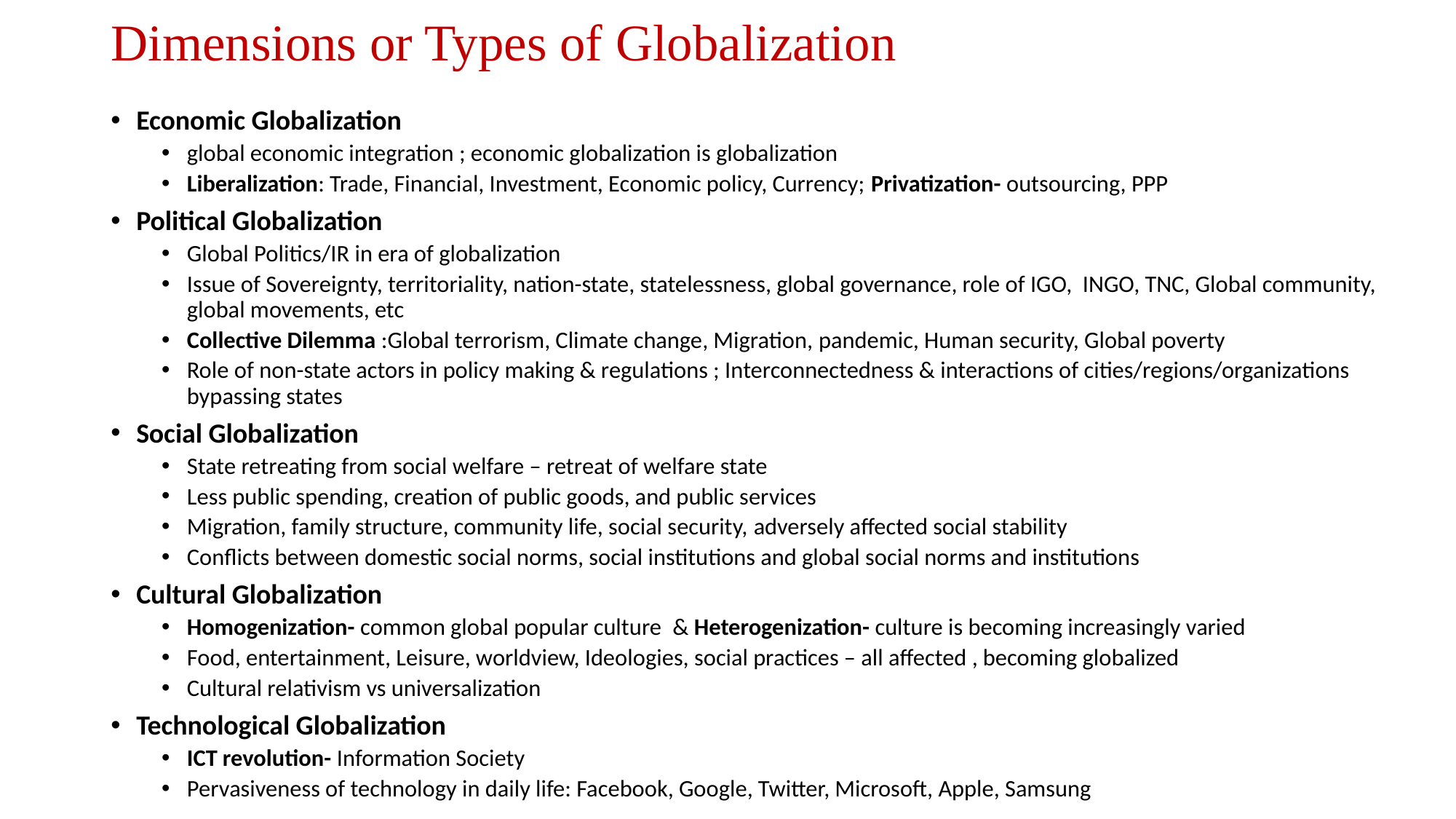

# Dimensions or Types of Globalization

Economic Globalization
global economic integration ; economic globalization is globalization
Liberalization: Trade, Financial, Investment, Economic policy, Currency; Privatization- outsourcing, PPP
Political Globalization
Global Politics/IR in era of globalization
Issue of Sovereignty, territoriality, nation-state, statelessness, global governance, role of IGO,  INGO, TNC, Global community, global movements, etc
Collective Dilemma :Global terrorism, Climate change, Migration, pandemic, Human security, Global poverty
Role of non-state actors in policy making & regulations ; Interconnectedness & interactions of cities/regions/organizations bypassing states
Social Globalization
State retreating from social welfare – retreat of welfare state
Less public spending, creation of public goods, and public services
Migration, family structure, community life, social security, adversely affected social stability
Conflicts between domestic social norms, social institutions and global social norms and institutions
Cultural Globalization
Homogenization- common global popular culture  & Heterogenization- culture is becoming increasingly varied
Food, entertainment, Leisure, worldview, Ideologies, social practices – all affected , becoming globalized
Cultural relativism vs universalization
Technological Globalization
ICT revolution- Information Society
Pervasiveness of technology in daily life: Facebook, Google, Twitter, Microsoft, Apple, Samsung